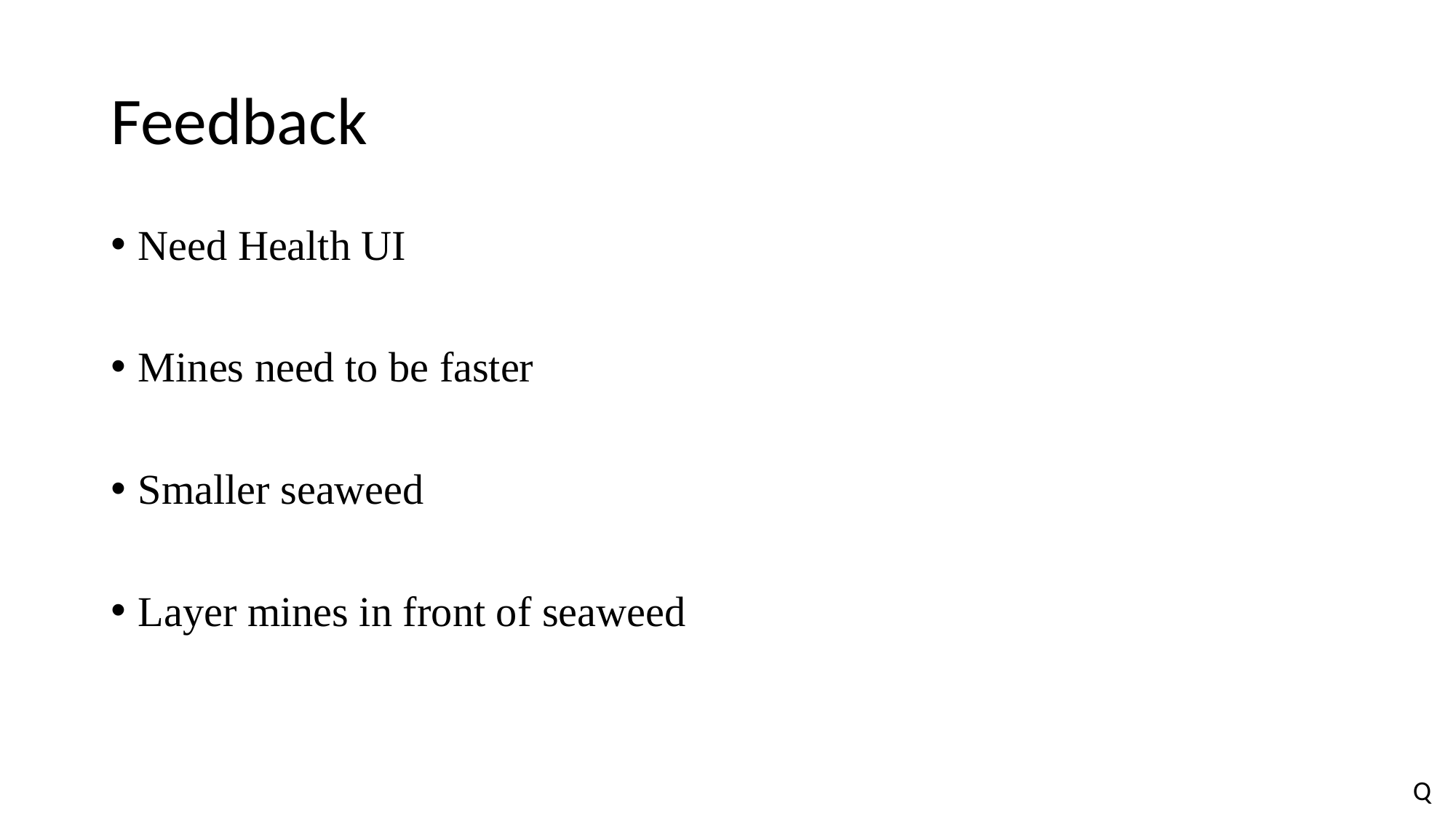

# Feedback
Need Health UI

Mines need to be faster

Smaller seaweed

Layer mines in front of seaweed
Q